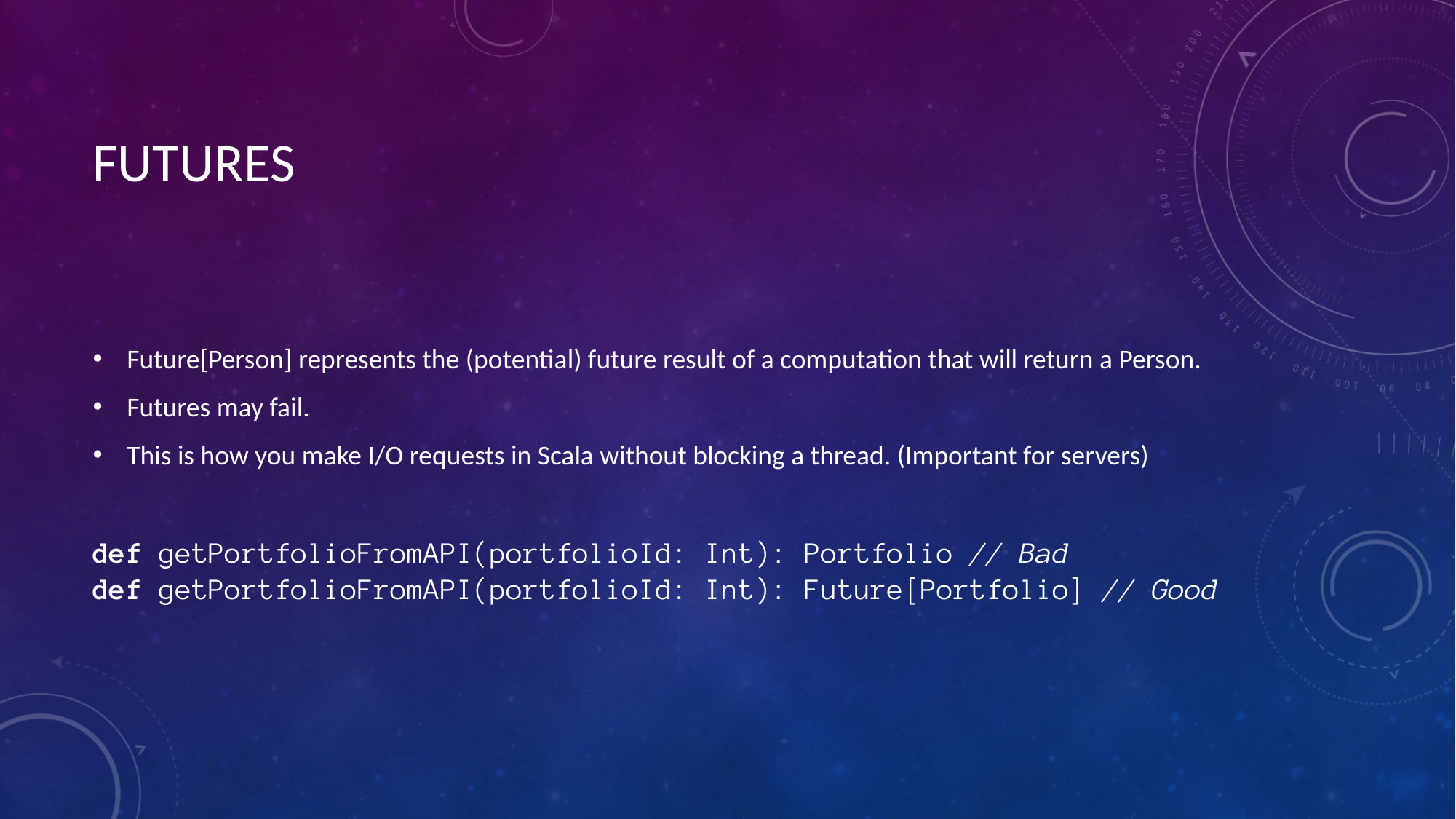

# Futures
Future[Person] represents the (potential) future result of a computation that will return a Person.
Futures may fail.
This is how you make I/O requests in Scala without blocking a thread. (Important for servers)

def getPortfolioFromAPI(portfolioId: Int): Portfolio // Bad
def getPortfolioFromAPI(portfolioId: Int): Future[Portfolio] // Good